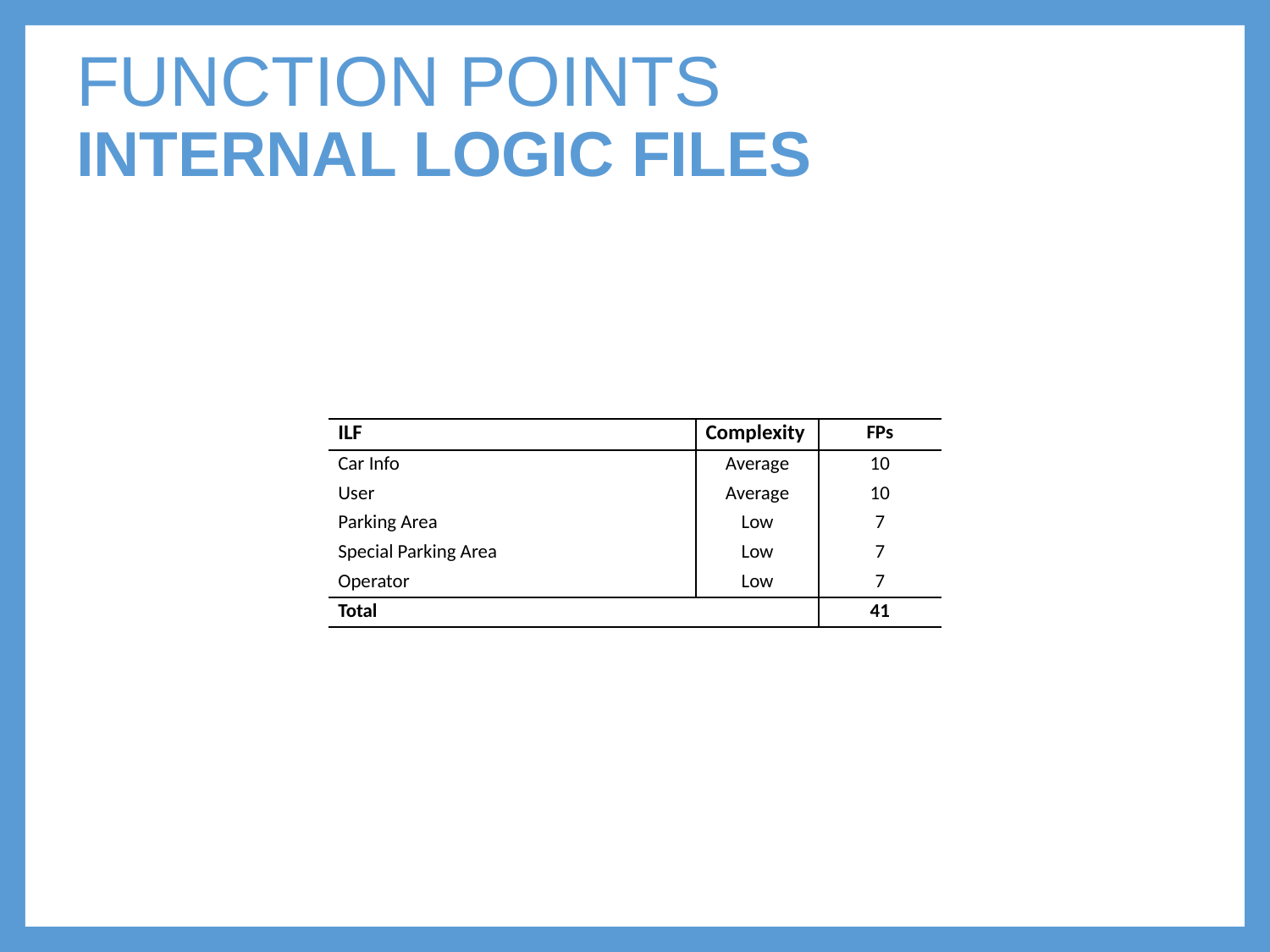

# FUNCTION POINTS INTERNAL LOGIC FILES
| ILF | Complexity | FPs |
| --- | --- | --- |
| Car Info | Average | 10 |
| User | Average | 10 |
| Parking Area | Low | 7 |
| Special Parking Area | Low | 7 |
| Operator | Low | 7 |
| Total |  | 41 |